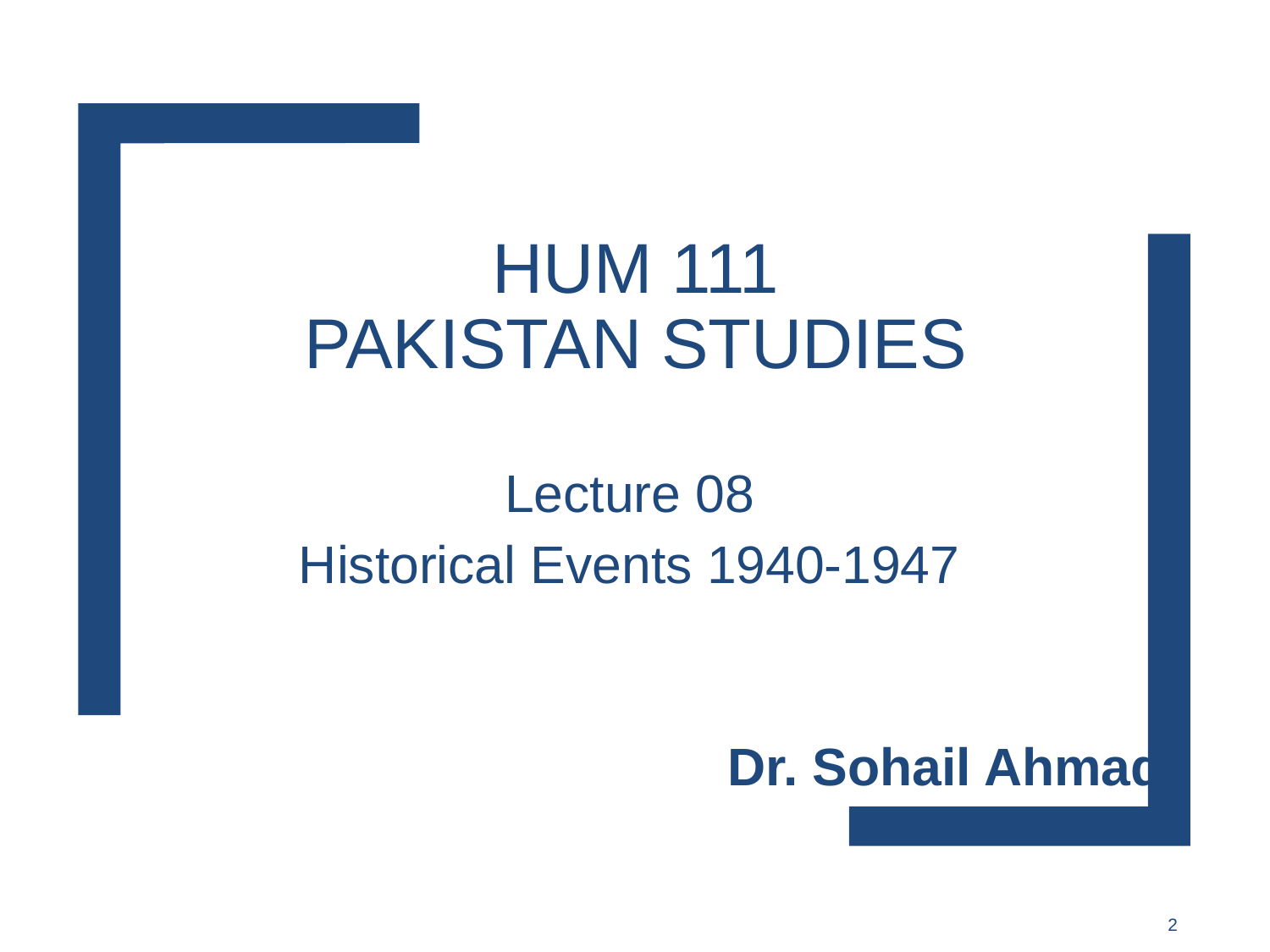

# HUM 111 Pakistan Studies
Lecture 08
Historical Events 1940-1947
Dr. Sohail Ahmad
2